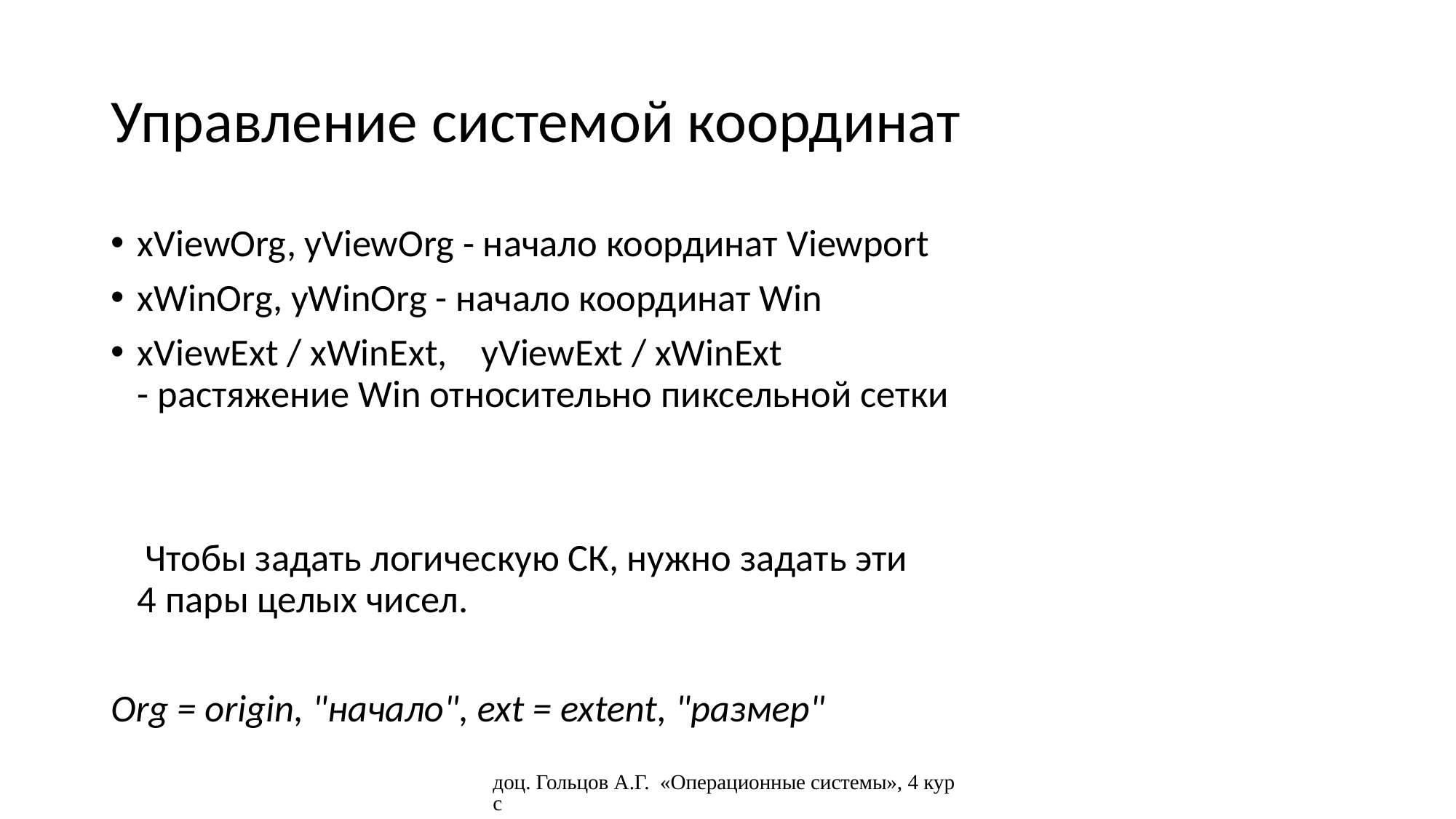

# Управление системой координат
xViewOrg, yViewOrg - начало координат Viewport
xWinOrg, yWinOrg - начало координат Win
xViewExt / xWinExt,    yViewExt / xWinExt
- растяжение Win относительно пиксельной сетки

    Чтобы задать логическую СК, нужно задать эти
4 пары целых чисел.

Org = origin, "начало", ext = extent, "размер"
доц. Гольцов А.Г.  «Операционные системы», 4 курс